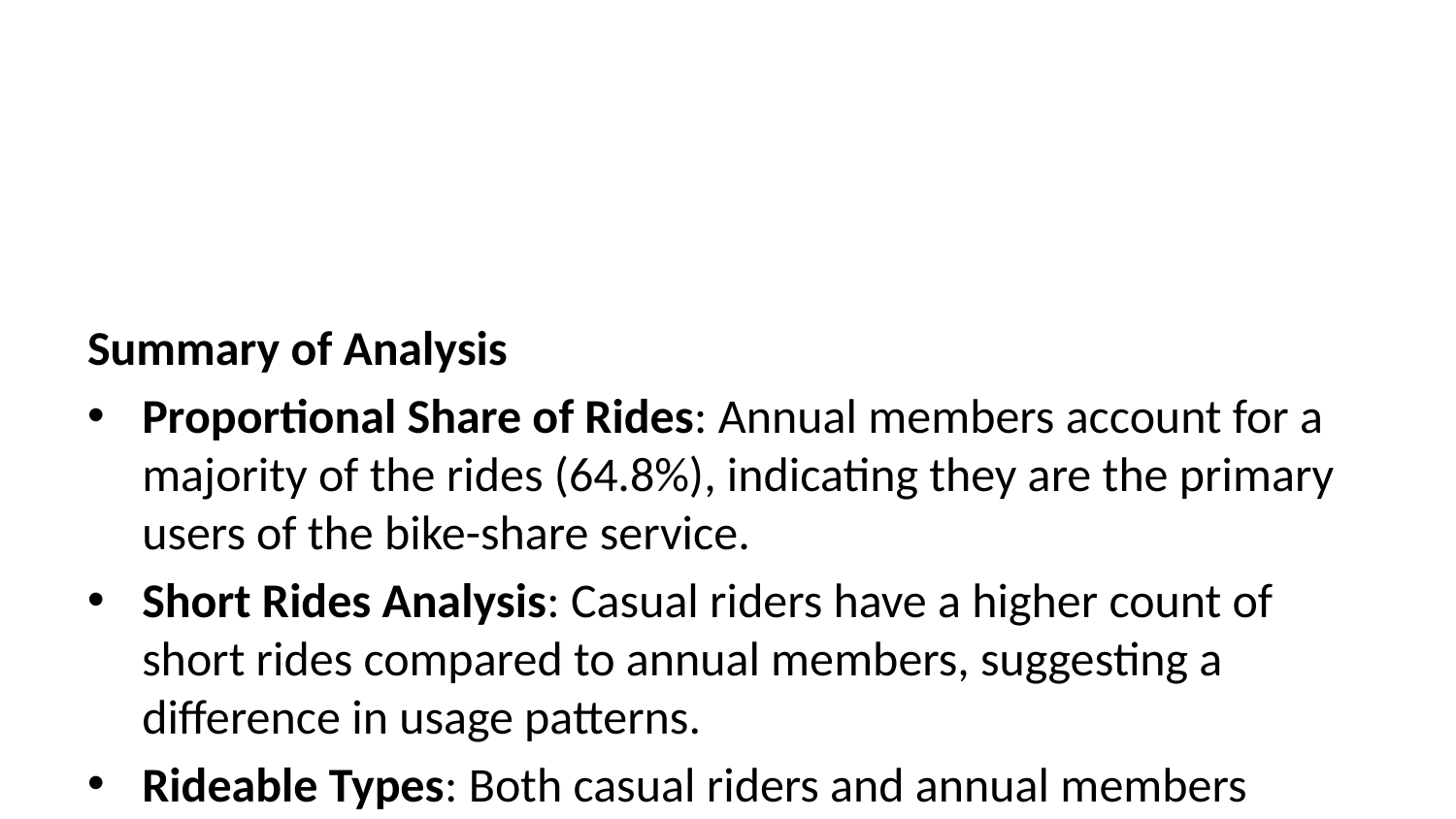

Summary of Analysis
Proportional Share of Rides: Annual members account for a majority of the rides (64.8%), indicating they are the primary users of the bike-share service.
Short Rides Analysis: Casual riders have a higher count of short rides compared to annual members, suggesting a difference in usage patterns.
Rideable Types: Both casual riders and annual members prefer classic and electric bikes, with annual members showing a higher overall usage of these types.
These insights reveal distinct usage patterns between casual riders and annual members, providing a foundation for targeted marketing strategies aimed at converting casual riders into annual members. Understanding these patterns will help tailor promotions and improve member engagement.